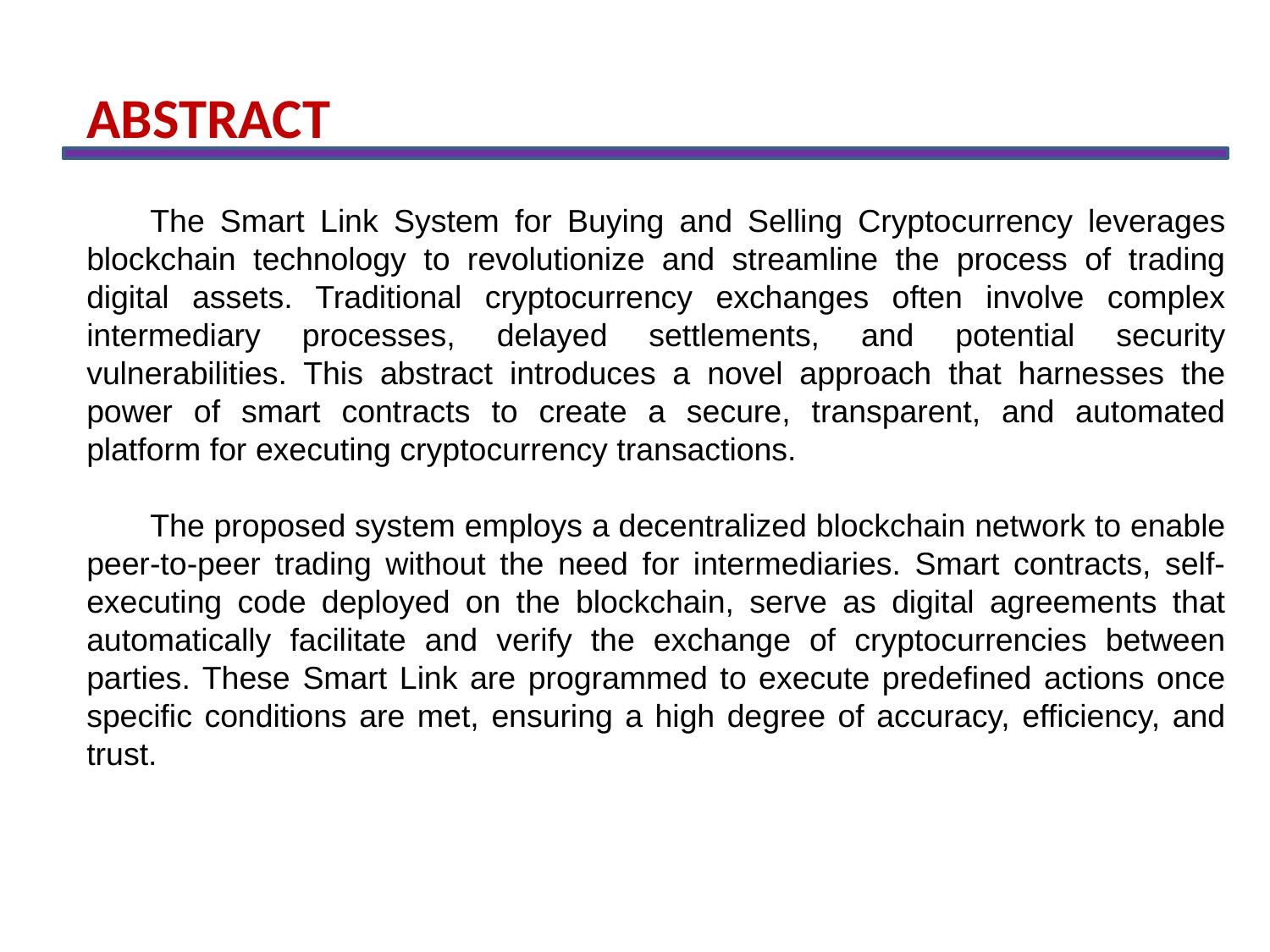

ABSTRACT

The Smart Link System for Buying and Selling Cryptocurrency leverages blockchain technology to revolutionize and streamline the process of trading digital assets. Traditional cryptocurrency exchanges often involve complex intermediary processes, delayed settlements, and potential security vulnerabilities. This abstract introduces a novel approach that harnesses the power of smart contracts to create a secure, transparent, and automated platform for executing cryptocurrency transactions.

The proposed system employs a decentralized blockchain network to enable peer-to-peer trading without the need for intermediaries. Smart contracts, self-executing code deployed on the blockchain, serve as digital agreements that automatically facilitate and verify the exchange of cryptocurrencies between parties. These Smart Link are programmed to execute predefined actions once specific conditions are met, ensuring a high degree of accuracy, efficiency, and trust.